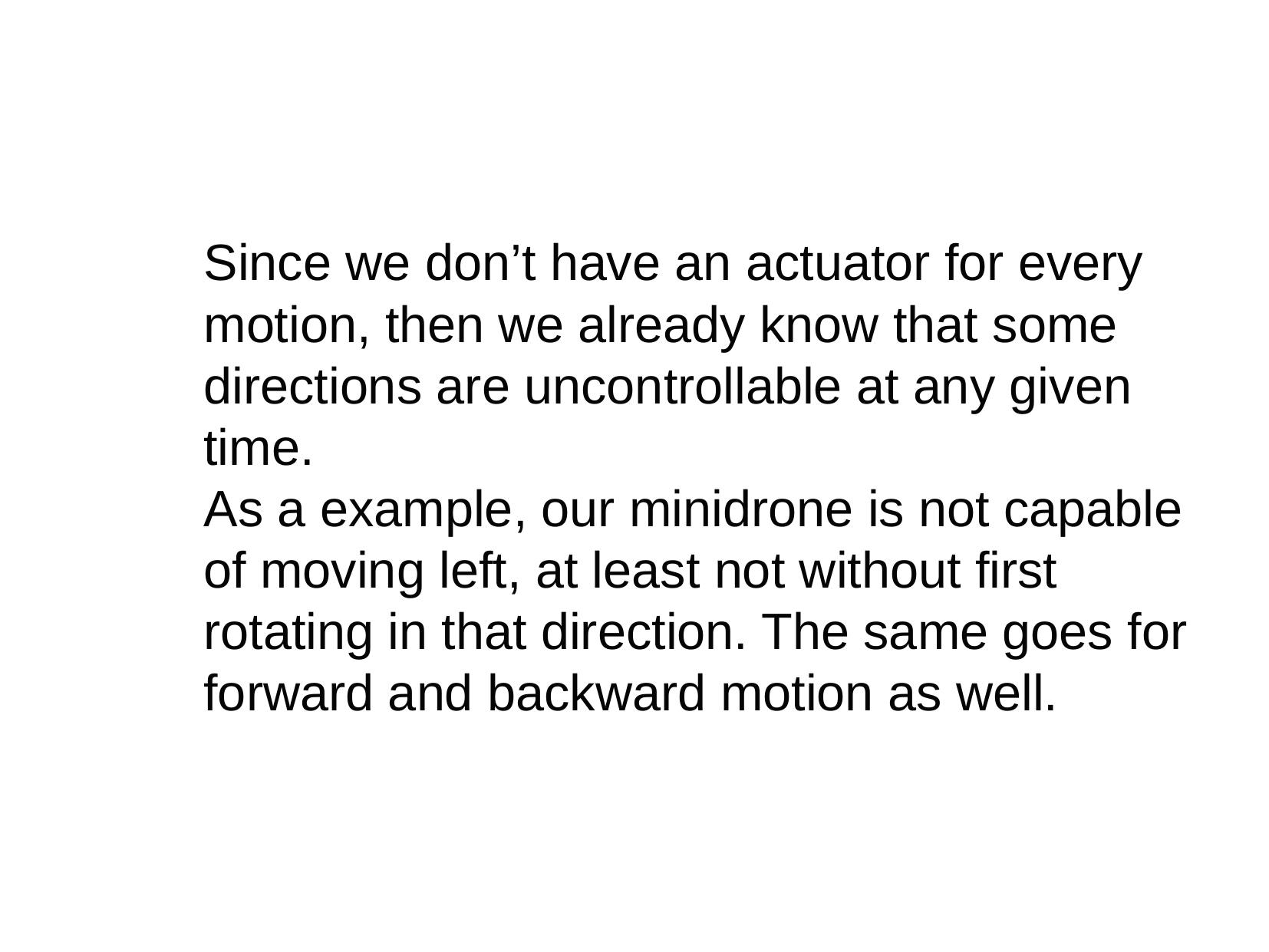

Since we don’t have an actuator for every motion, then we already know that some directions are uncontrollable at any given time.
As a example, our minidrone is not capable of moving left, at least not without first rotating in that direction. The same goes for forward and backward motion as well.